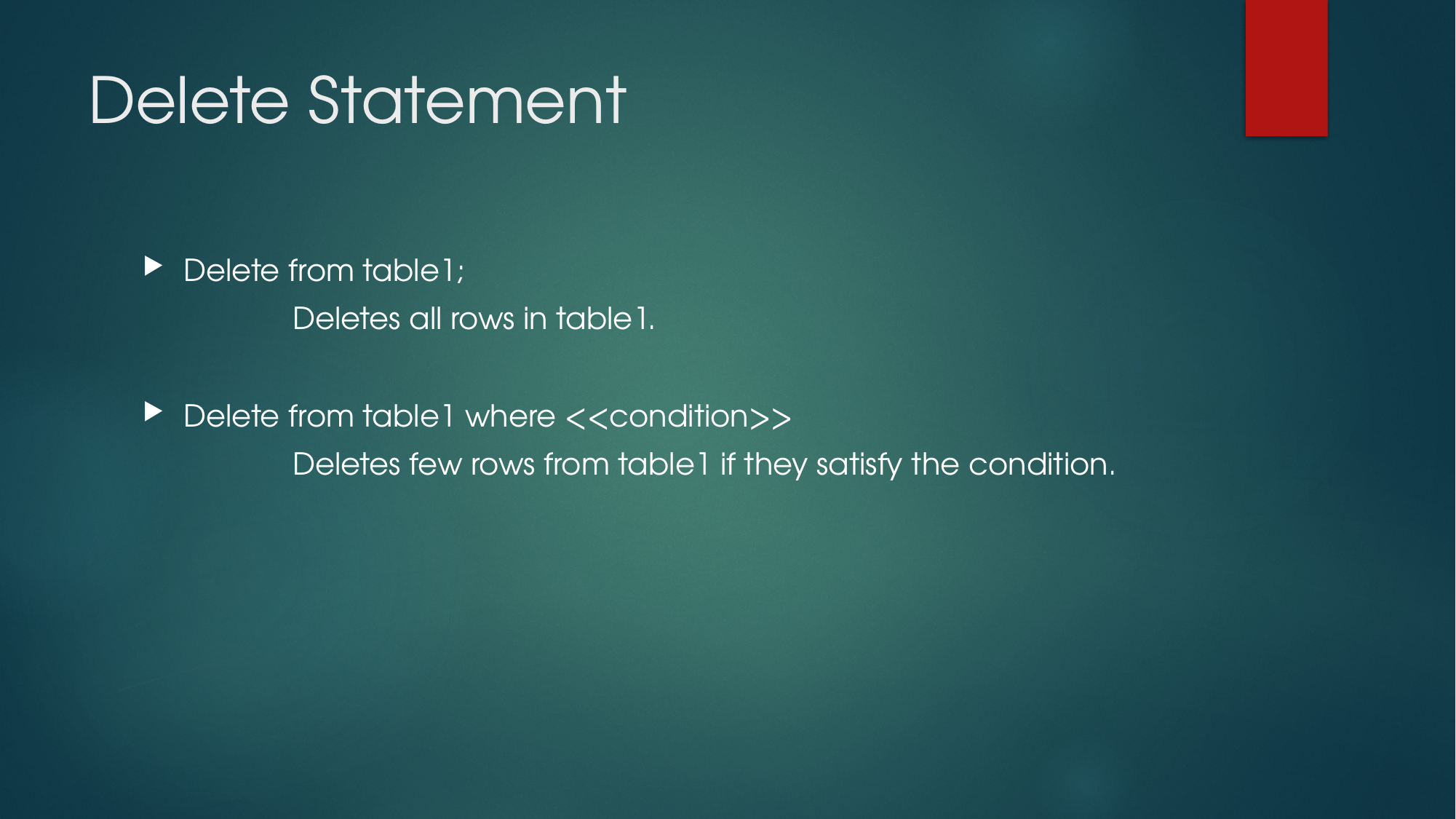

# Delete Statement
Delete from table1;
		Deletes all rows in table1.

Delete from table1 where <<condition>>
		Deletes few rows from table1 if they satisfy the condition.